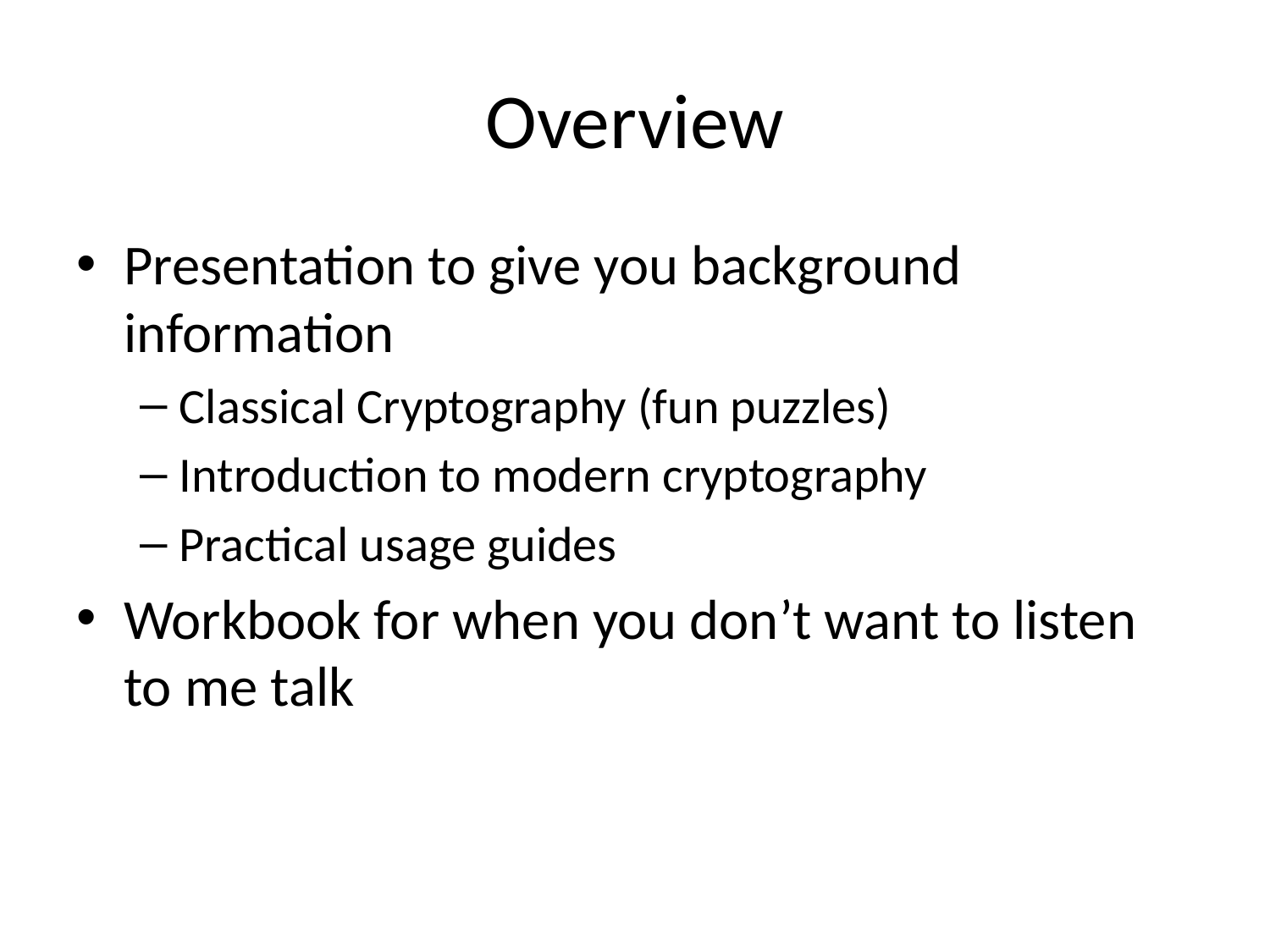

# Overview
Presentation to give you background information
Classical Cryptography (fun puzzles)
Introduction to modern cryptography
Practical usage guides
Workbook for when you don’t want to listen to me talk